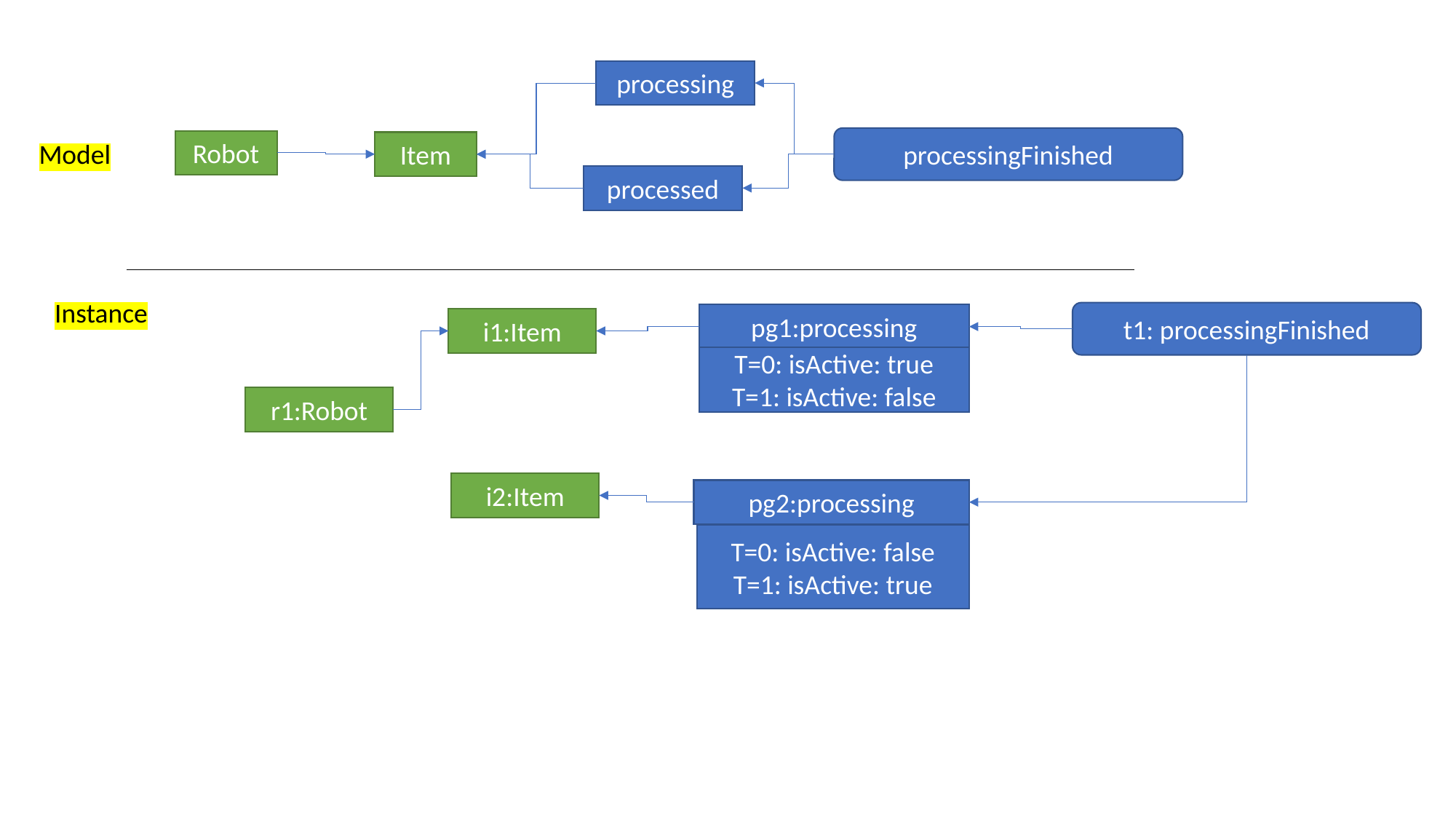

processing
processingFinished
Robot
Model
Item
processed
Instance
t1: processingFinished
pg1:processing
i1:Item
T=0: isActive: true
T=1: isActive: false
r1:Robot
i2:Item
pg2:processing
T=0: isActive: false
T=1: isActive: true